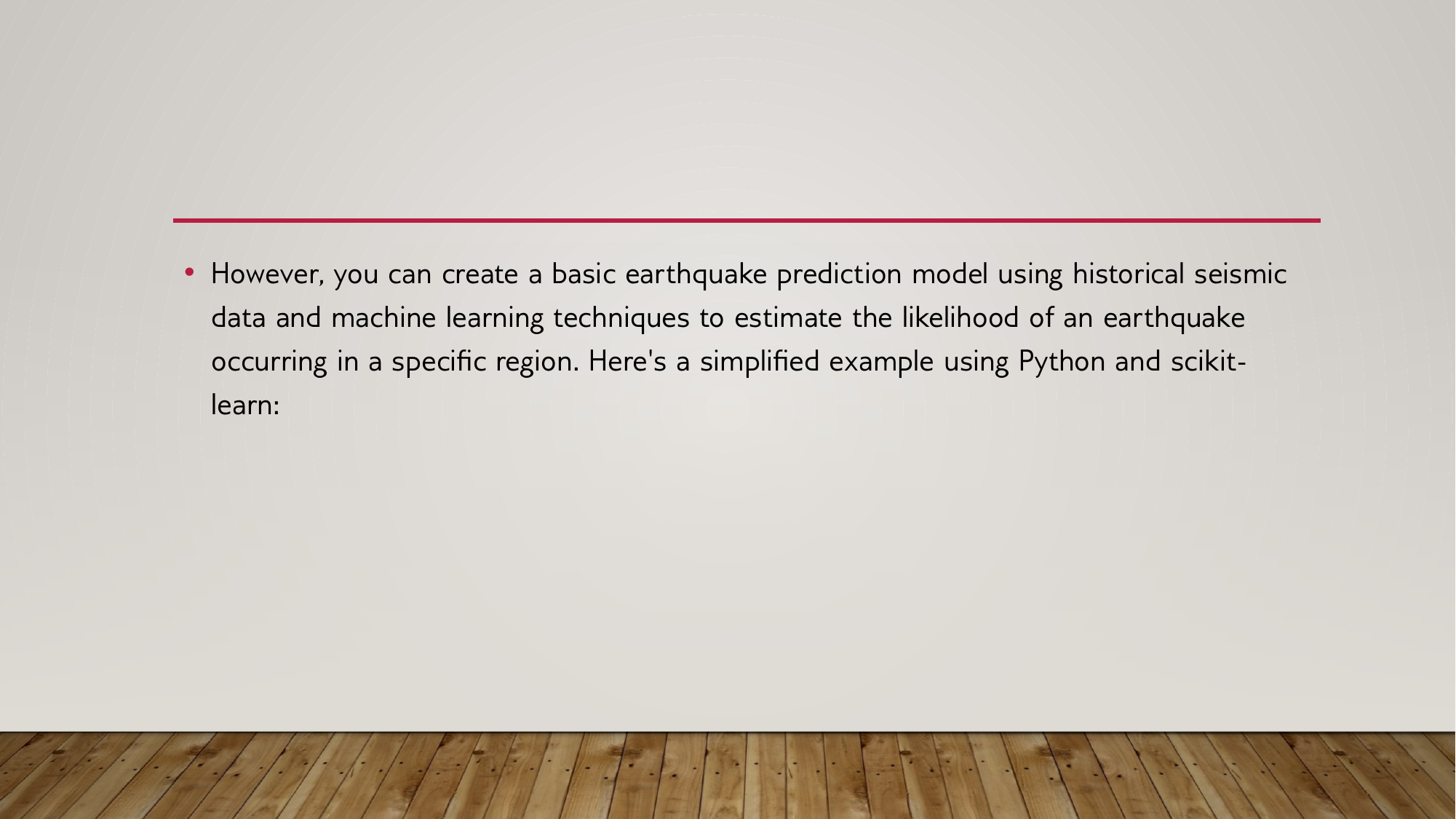

#
However, you can create a basic earthquake prediction model using historical seismic data and machine learning techniques to estimate the likelihood of an earthquake occurring in a specific region. Here's a simplified example using Python and scikit-learn: